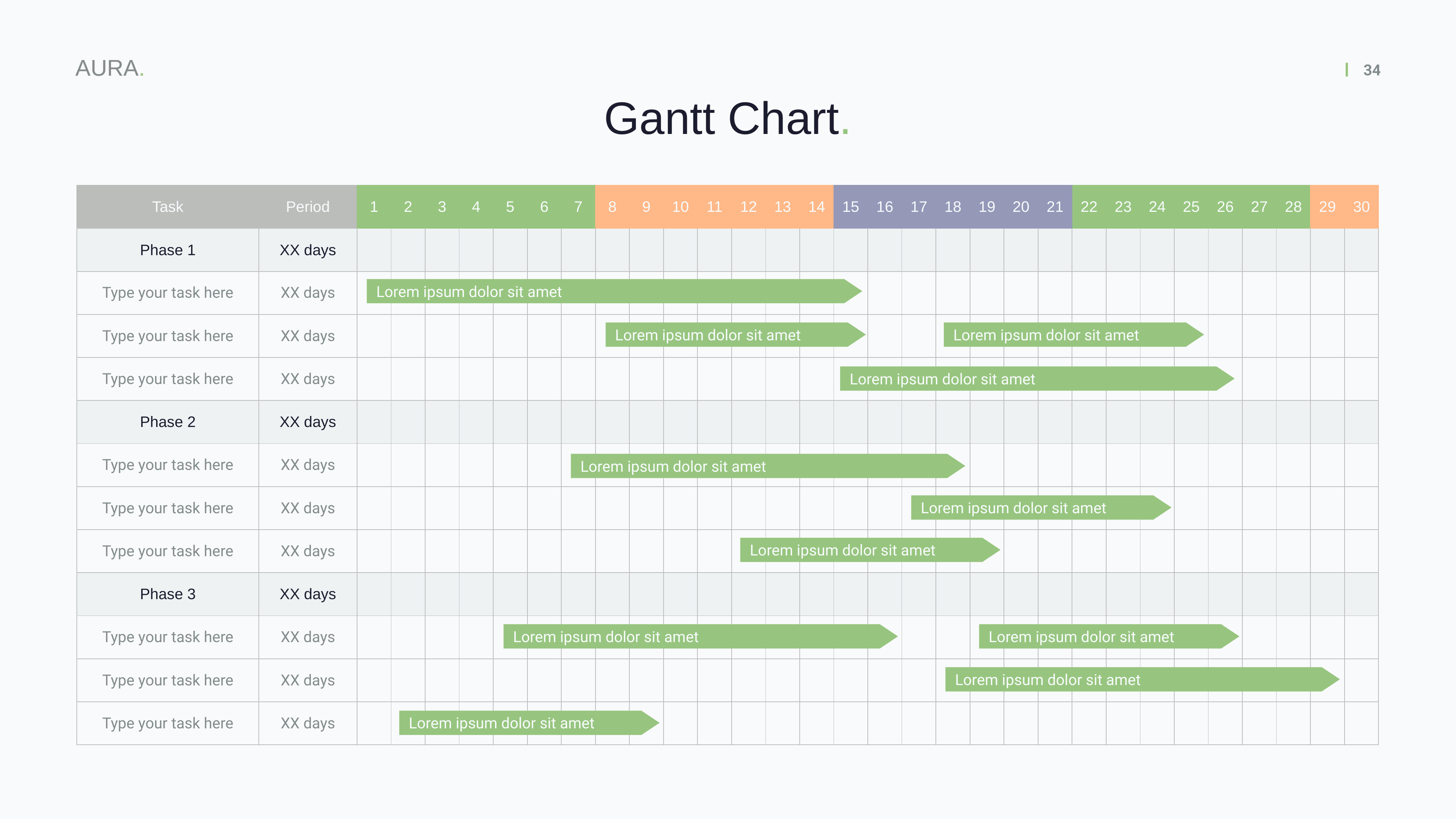

AURA.
34
Gantt Chart.
| Task | Period | 1 | 2 | 3 | 4 | 5 | 6 | 7 | 8 | 9 | 10 | 11 | 12 | 13 | 14 | 15 | 16 | 17 | 18 | 19 | 20 | 21 | 22 | 23 | 24 | 25 | 26 | 27 | 28 | 29 | 30 |
| --- | --- | --- | --- | --- | --- | --- | --- | --- | --- | --- | --- | --- | --- | --- | --- | --- | --- | --- | --- | --- | --- | --- | --- | --- | --- | --- | --- | --- | --- | --- | --- |
| Phase 1 | XX days |  |  |  |  |  |  |  |  |  |  |  |  |  |  |  |  |  |  |  |  |  |  |  |  |  |  |  |  |  |  |
| Type your task here | XX days |  |  |  |  |  |  |  |  |  |  |  |  |  |  |  |  |  |  |  |  |  |  |  |  |  |  |  |  |  |  |
| Type your task here | XX days |  |  |  |  |  |  |  |  |  |  |  |  |  |  |  |  |  |  |  |  |  |  |  |  |  |  |  |  |  |  |
| Type your task here | XX days |  |  |  |  |  |  |  |  |  |  |  |  |  |  |  |  |  |  |  |  |  |  |  |  |  |  |  |  |  |  |
| Phase 2 | XX days |  |  |  |  |  |  |  |  |  |  |  |  |  |  |  |  |  |  |  |  |  |  |  |  |  |  |  |  |  |  |
| Type your task here | XX days |  |  |  |  |  |  |  |  |  |  |  |  |  |  |  |  |  |  |  |  |  |  |  |  |  |  |  |  |  |  |
| Type your task here | XX days |  |  |  |  |  |  |  |  |  |  |  |  |  |  |  |  |  |  |  |  |  |  |  |  |  |  |  |  |  |  |
| Type your task here | XX days |  |  |  |  |  |  |  |  |  |  |  |  |  |  |  |  |  |  |  |  |  |  |  |  |  |  |  |  |  |  |
| Phase 3 | XX days |  |  |  |  |  |  |  |  |  |  |  |  |  |  |  |  |  |  |  |  |  |  |  |  |  |  |  |  |  |  |
| Type your task here | XX days |  |  |  |  |  |  |  |  |  |  |  |  |  |  |  |  |  |  |  |  |  |  |  |  |  |  |  |  |  |  |
| Type your task here | XX days |  |  |  |  |  |  |  |  |  |  |  |  |  |  |  |  |  |  |  |  |  |  |  |  |  |  |  |  |  |  |
| Type your task here | XX days |  |  |  |  |  |  |  |  |  |  |  |  |  |  |  |  |  |  |  |  |  |  |  |  |  |  |  |  |  |  |
Lorem ipsum dolor sit amet

Lorem ipsum dolor sit amet

Lorem ipsum dolor sit amet

Lorem ipsum dolor sit amet

Lorem ipsum dolor sit amet

Lorem ipsum dolor sit amet

Lorem ipsum dolor sit amet

Lorem ipsum dolor sit amet

Lorem ipsum dolor sit amet

Lorem ipsum dolor sit amet

Lorem ipsum dolor sit amet